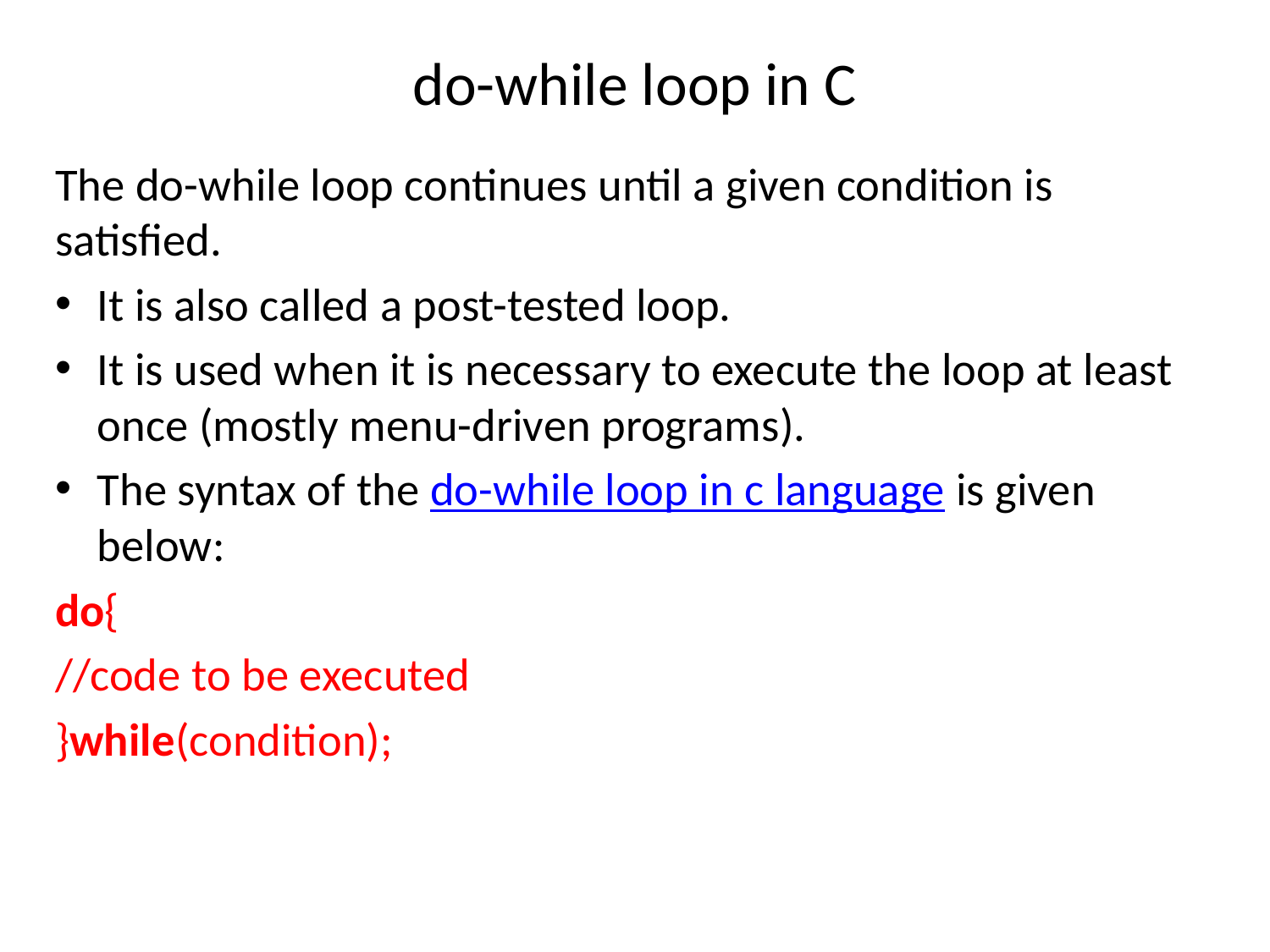

# do-while loop in C
The do-while loop continues until a given condition is satisfied.
It is also called a post-tested loop.
It is used when it is necessary to execute the loop at least once (mostly menu-driven programs).
The syntax of the do-while loop in c language is given below:
do{
//code to be executed
}while(condition);